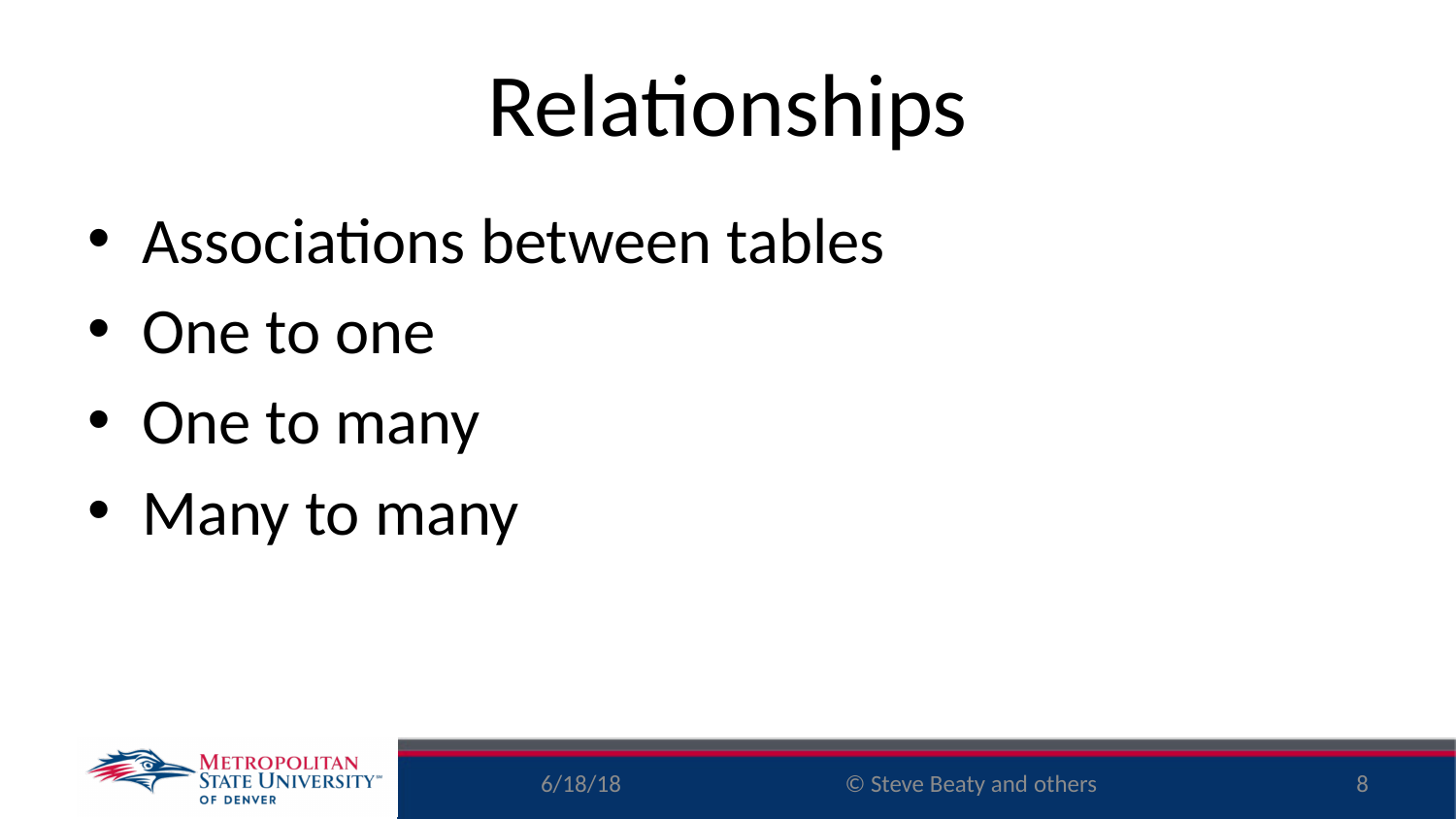

# Relationships
Associations between tables
One to one
One to many
Many to many
6/18/18
8
© Steve Beaty and others